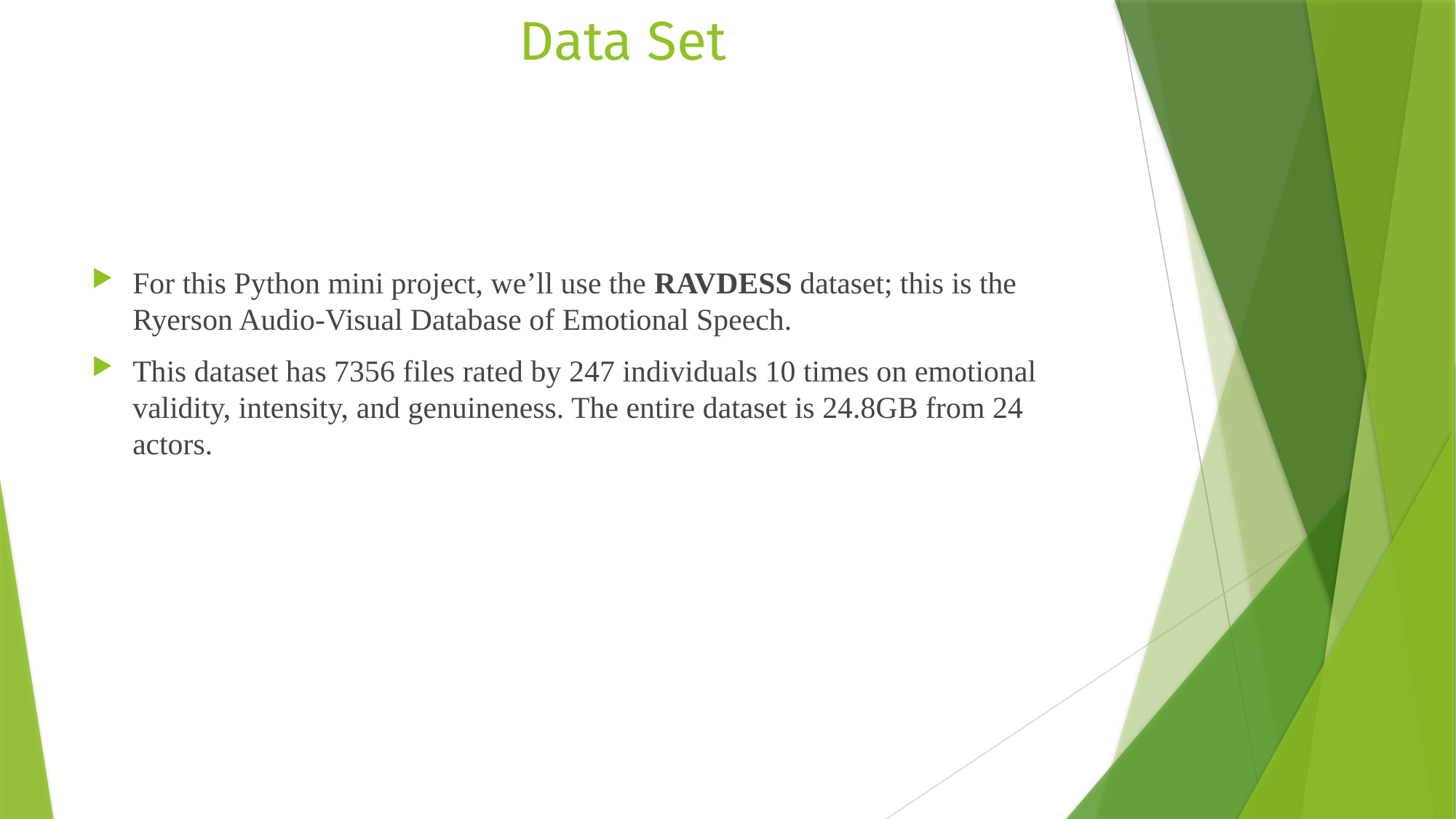

# Data Set
For this Python mini project, we’ll use the RAVDESS dataset; this is the Ryerson Audio-Visual Database of Emotional Speech.
This dataset has 7356 files rated by 247 individuals 10 times on emotional validity, intensity, and genuineness. The entire dataset is 24.8GB from 24 actors.